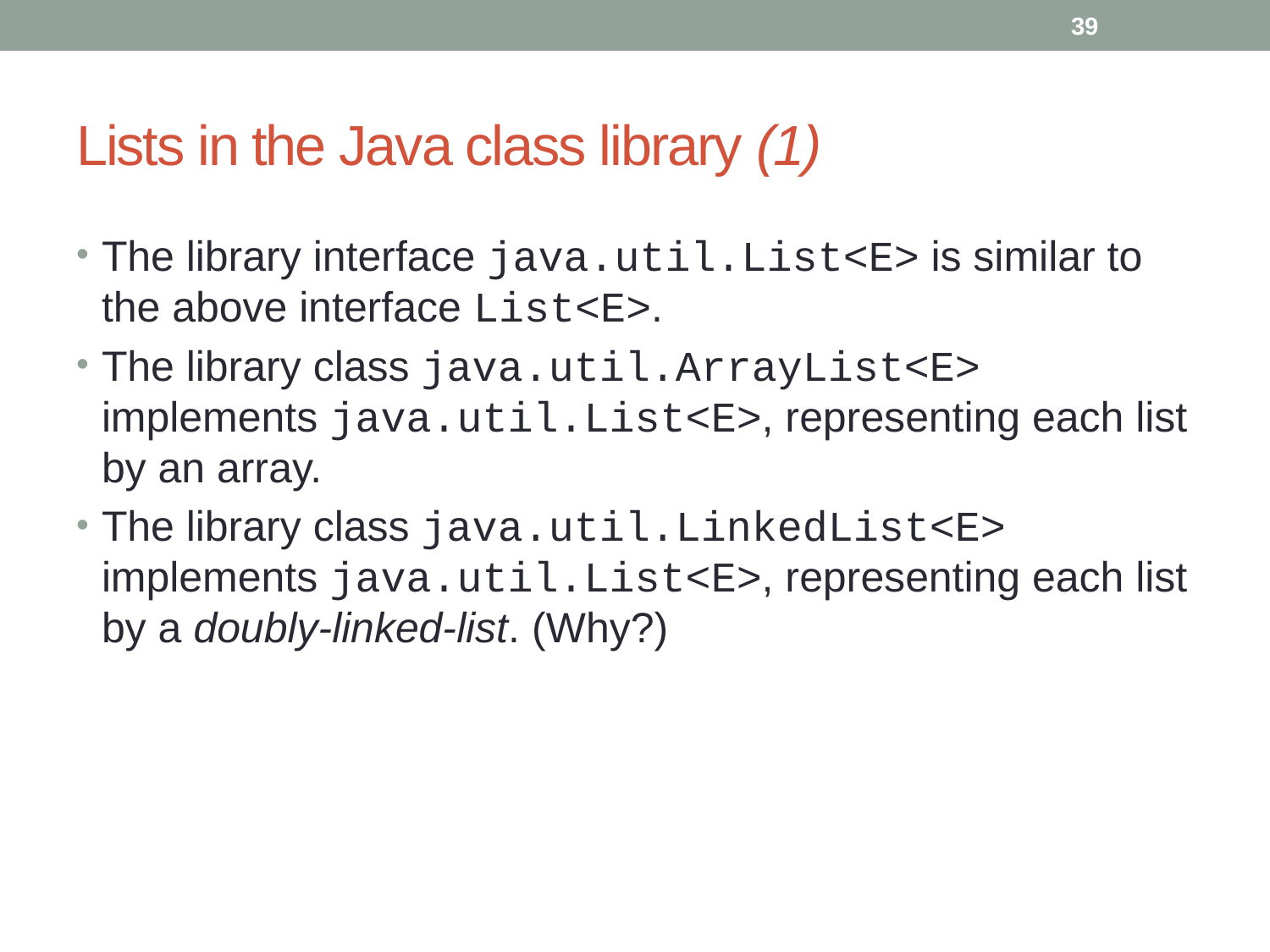

39
# Lists in the Java class library (1)
The library interface java.util.List<E> is similar to the above interface List<E>.
The library class java.util.ArrayList<E> implements java.util.List<E>, representing each list by an array.
The library class java.util.LinkedList<E> implements java.util.List<E>, representing each list by a doubly-linked-list. (Why?)